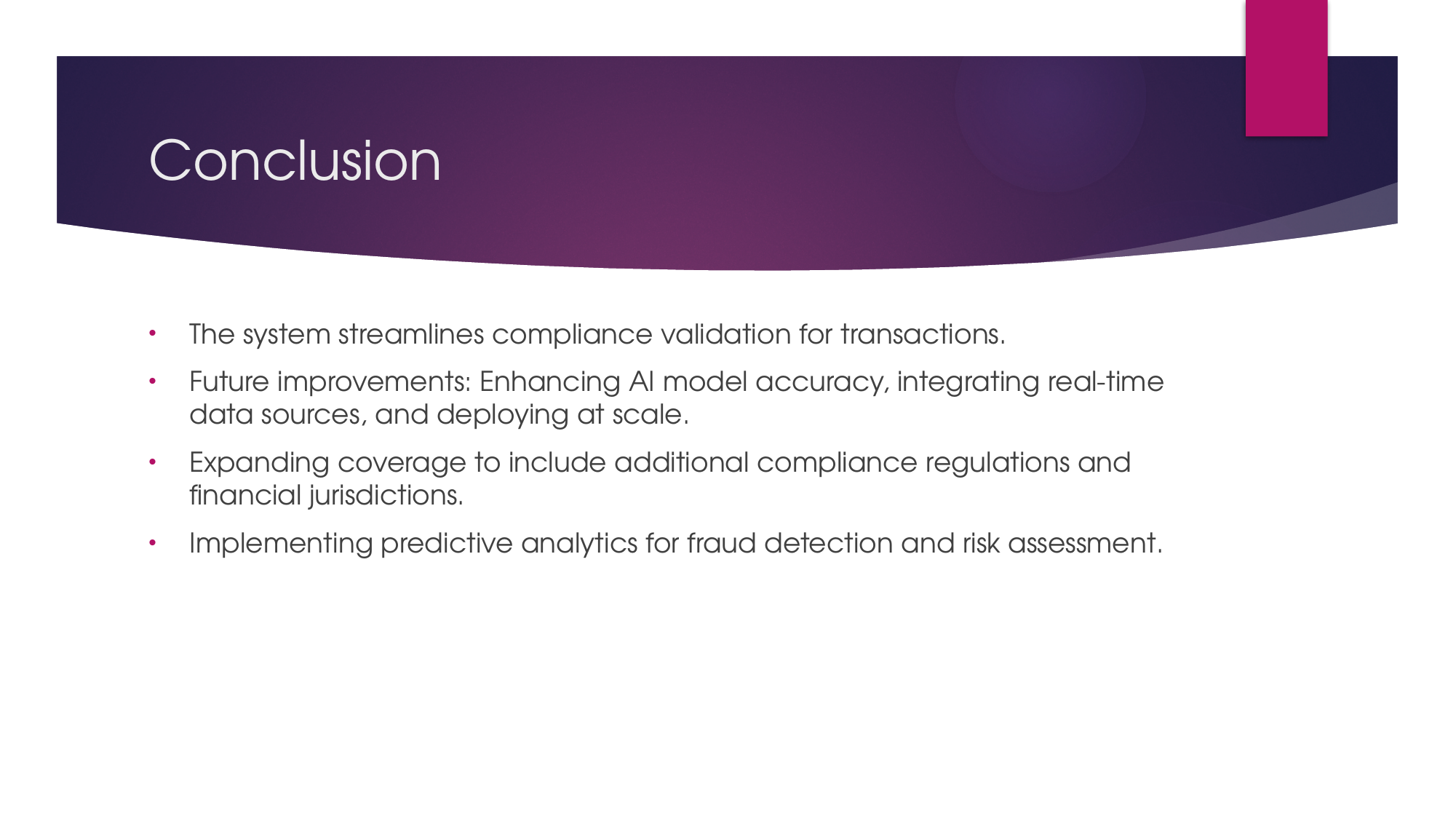

# Conclusion
The system streamlines compliance validation for transactions.
Future improvements: Enhancing AI model accuracy, integrating real-time data sources, and deploying at scale.
Expanding coverage to include additional compliance regulations and financial jurisdictions.
Implementing predictive analytics for fraud detection and risk assessment.